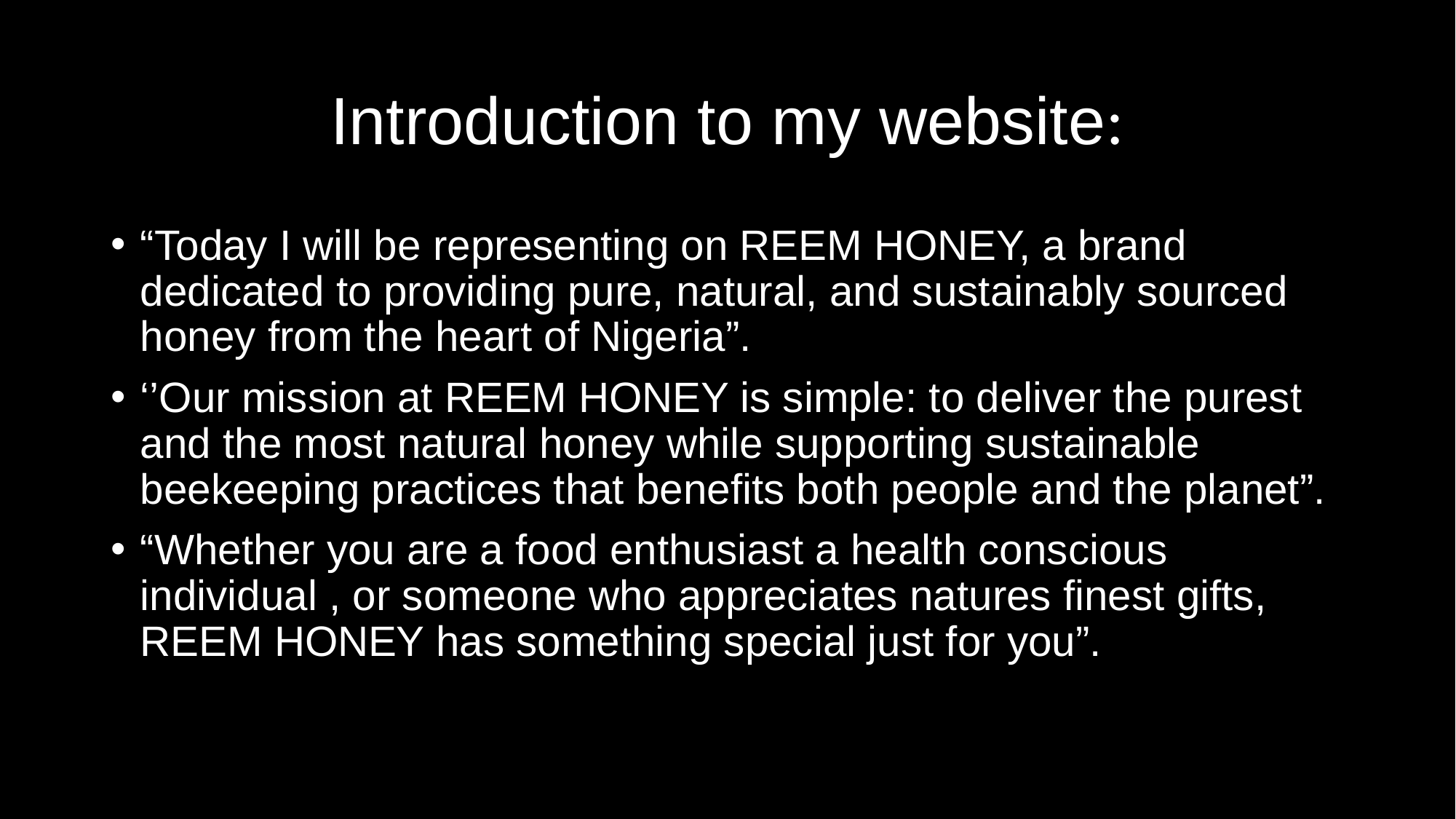

# Introduction to my website:
“Today I will be representing on REEM HONEY, a brand dedicated to providing pure, natural, and sustainably sourced honey from the heart of Nigeria”.
‘’Our mission at REEM HONEY is simple: to deliver the purest and the most natural honey while supporting sustainable beekeeping practices that benefits both people and the planet”.
“Whether you are a food enthusiast a health conscious individual , or someone who appreciates natures finest gifts, REEM HONEY has something special just for you”.